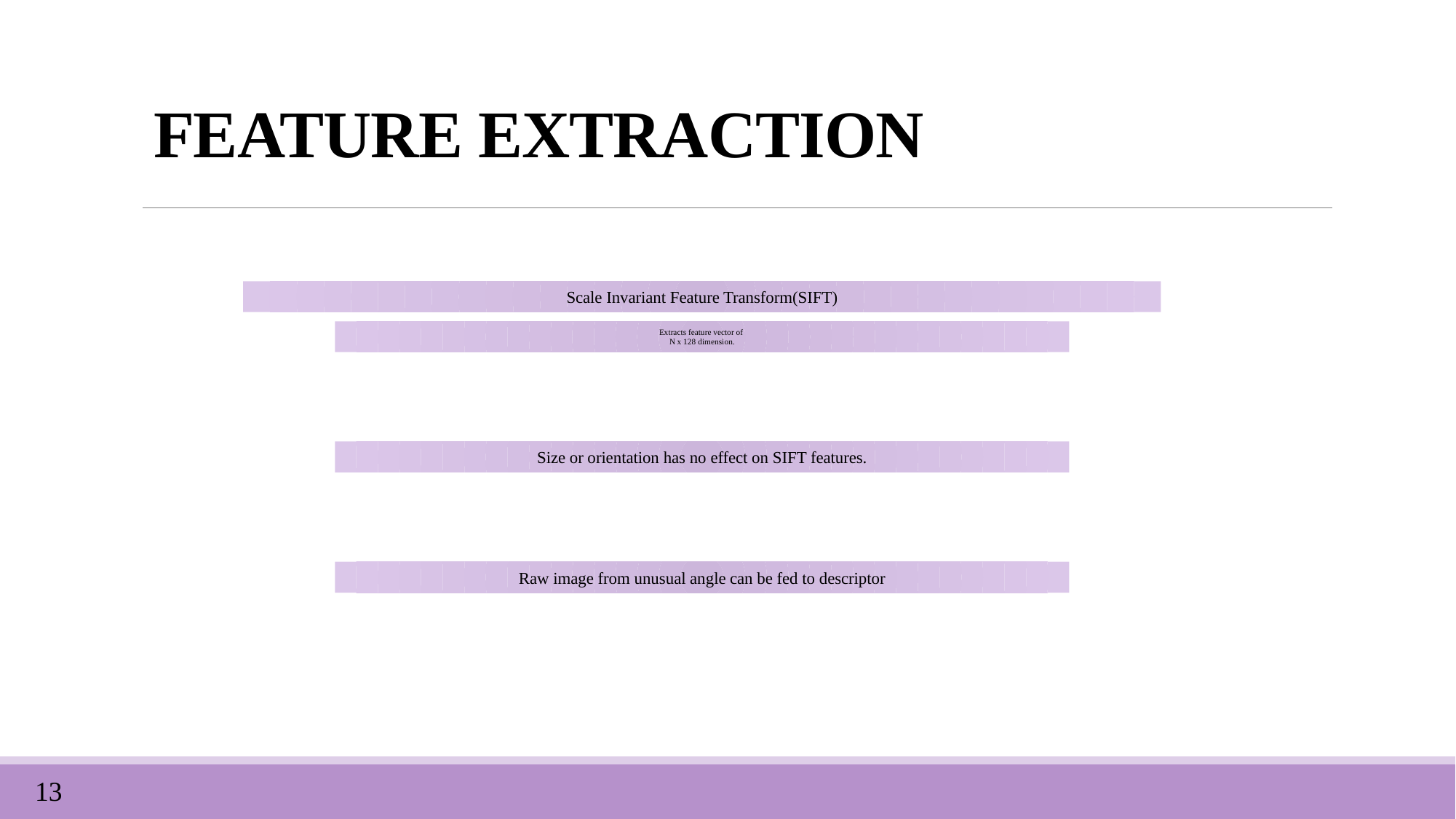

# FEATURE EXTRACTION
Scale Invariant Feature Transform(SIFT)
Extracts feature vector of
N x 128 dimension.
Size or orientation has no effect on SIFT features.
Raw image from unusual angle can be fed to descriptor
13